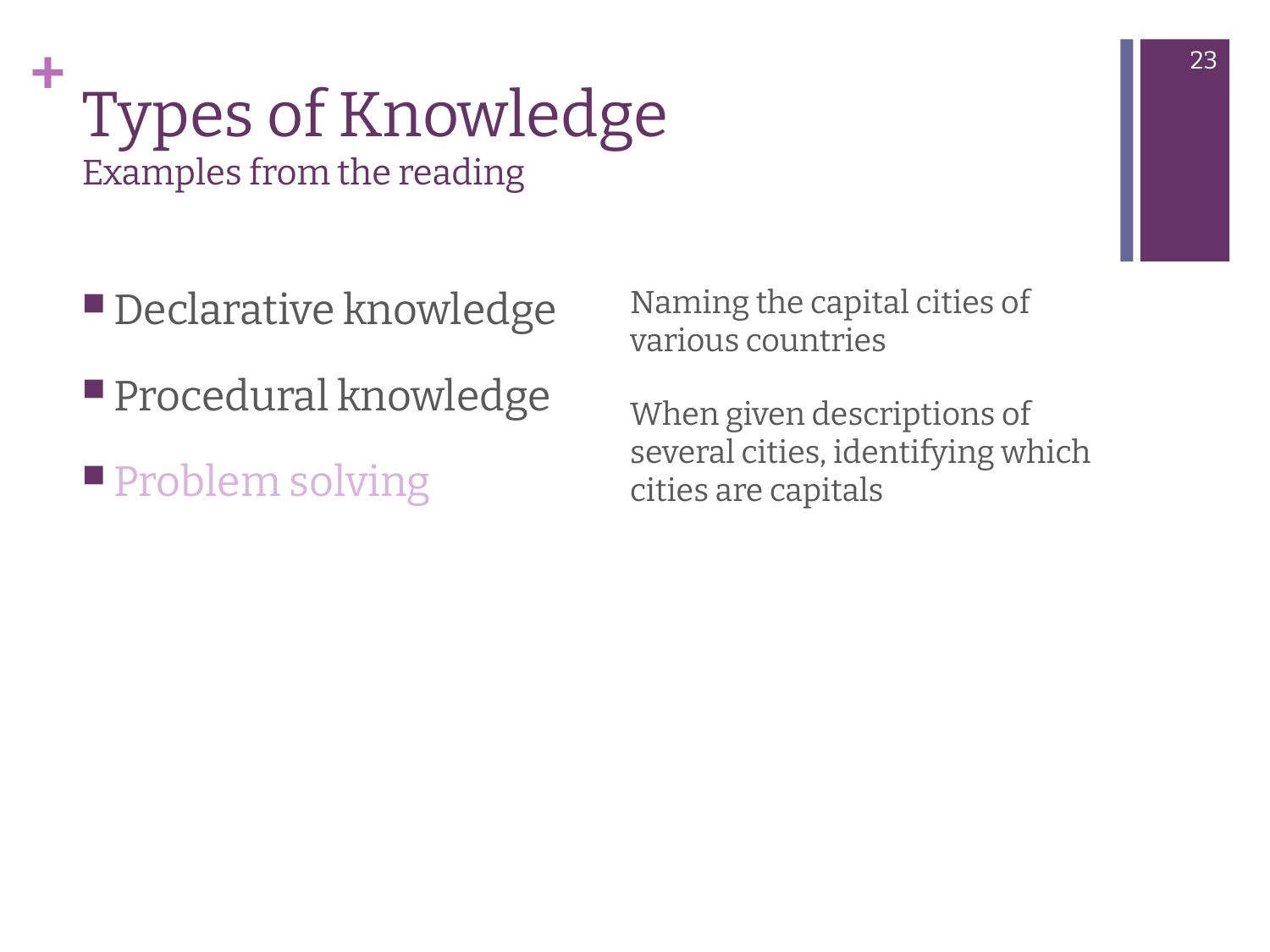

23
# Types of Knowledge Examples from the reading
Declarative knowledge
Procedural knowledge
Problem solving
Naming the capital cities of various countries
When given descriptions of several cities, identifying which cities are capitals